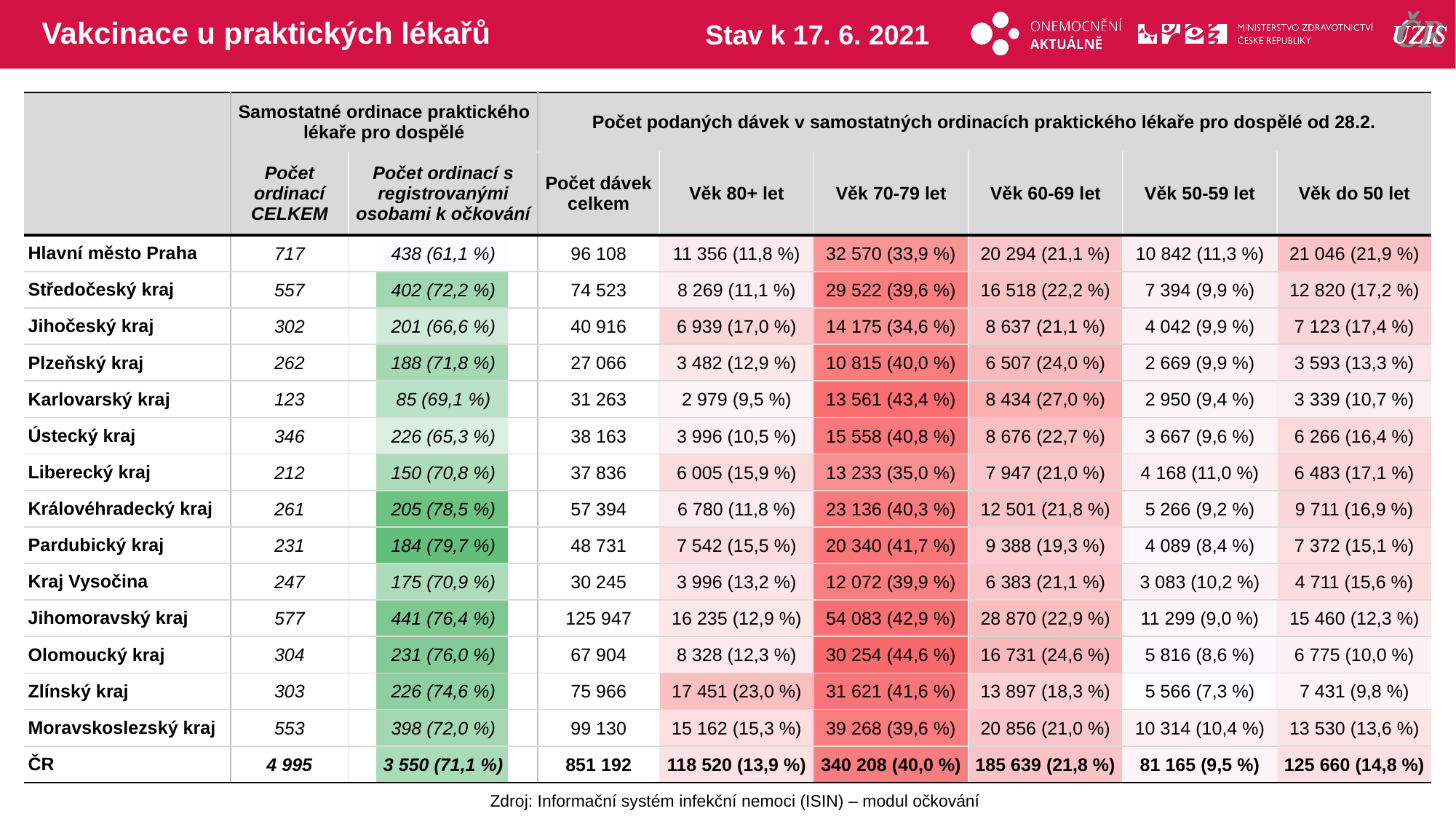

# Vakcinace u praktických lékařů
Stav k 17. 6. 2021
|  | Samostatné ordinace praktického lékaře pro dospělé |  | Počet podaných dávek v samostatných ordinacích praktického lékaře pro dospělé od 28.2. |  |  |  |  |  |
| --- | --- | --- | --- | --- | --- | --- | --- | --- |
|  | Počet ordinací CELKEM | Počet ordinací s registrovanými osobami k očkování | Počet dávek celkem | Věk 80+ let | Věk 70-79 let | Věk 60-69 let | Věk 50-59 let | Věk do 50 let |
| Hlavní město Praha | 717 | 438 (61,1 %) | 96 108 | 11 356 (11,8 %) | 32 570 (33,9 %) | 20 294 (21,1 %) | 10 842 (11,3 %) | 21 046 (21,9 %) |
| Středočeský kraj | 557 | 402 (72,2 %) | 74 523 | 8 269 (11,1 %) | 29 522 (39,6 %) | 16 518 (22,2 %) | 7 394 (9,9 %) | 12 820 (17,2 %) |
| Jihočeský kraj | 302 | 201 (66,6 %) | 40 916 | 6 939 (17,0 %) | 14 175 (34,6 %) | 8 637 (21,1 %) | 4 042 (9,9 %) | 7 123 (17,4 %) |
| Plzeňský kraj | 262 | 188 (71,8 %) | 27 066 | 3 482 (12,9 %) | 10 815 (40,0 %) | 6 507 (24,0 %) | 2 669 (9,9 %) | 3 593 (13,3 %) |
| Karlovarský kraj | 123 | 85 (69,1 %) | 31 263 | 2 979 (9,5 %) | 13 561 (43,4 %) | 8 434 (27,0 %) | 2 950 (9,4 %) | 3 339 (10,7 %) |
| Ústecký kraj | 346 | 226 (65,3 %) | 38 163 | 3 996 (10,5 %) | 15 558 (40,8 %) | 8 676 (22,7 %) | 3 667 (9,6 %) | 6 266 (16,4 %) |
| Liberecký kraj | 212 | 150 (70,8 %) | 37 836 | 6 005 (15,9 %) | 13 233 (35,0 %) | 7 947 (21,0 %) | 4 168 (11,0 %) | 6 483 (17,1 %) |
| Královéhradecký kraj | 261 | 205 (78,5 %) | 57 394 | 6 780 (11,8 %) | 23 136 (40,3 %) | 12 501 (21,8 %) | 5 266 (9,2 %) | 9 711 (16,9 %) |
| Pardubický kraj | 231 | 184 (79,7 %) | 48 731 | 7 542 (15,5 %) | 20 340 (41,7 %) | 9 388 (19,3 %) | 4 089 (8,4 %) | 7 372 (15,1 %) |
| Kraj Vysočina | 247 | 175 (70,9 %) | 30 245 | 3 996 (13,2 %) | 12 072 (39,9 %) | 6 383 (21,1 %) | 3 083 (10,2 %) | 4 711 (15,6 %) |
| Jihomoravský kraj | 577 | 441 (76,4 %) | 125 947 | 16 235 (12,9 %) | 54 083 (42,9 %) | 28 870 (22,9 %) | 11 299 (9,0 %) | 15 460 (12,3 %) |
| Olomoucký kraj | 304 | 231 (76,0 %) | 67 904 | 8 328 (12,3 %) | 30 254 (44,6 %) | 16 731 (24,6 %) | 5 816 (8,6 %) | 6 775 (10,0 %) |
| Zlínský kraj | 303 | 226 (74,6 %) | 75 966 | 17 451 (23,0 %) | 31 621 (41,6 %) | 13 897 (18,3 %) | 5 566 (7,3 %) | 7 431 (9,8 %) |
| Moravskoslezský kraj | 553 | 398 (72,0 %) | 99 130 | 15 162 (15,3 %) | 39 268 (39,6 %) | 20 856 (21,0 %) | 10 314 (10,4 %) | 13 530 (13,6 %) |
| ČR | 4 995 | 3 550 (71,1 %) | 851 192 | 118 520 (13,9 %) | 340 208 (40,0 %) | 185 639 (21,8 %) | 81 165 (9,5 %) | 125 660 (14,8 %) |
|  |  |  |  |  |
| --- | --- | --- | --- | --- |
|  |  |  |  |  |
|  |  |  |  |  |
|  |  |  |  |  |
|  |  |  |  |  |
|  |  |  |  |  |
|  |  |  |  |  |
|  |  |  |  |  |
|  |  |  |  |  |
|  |  |  |  |  |
|  |  |  |  |  |
|  |  |  |  |  |
|  |  |  |  |  |
|  |  |  |  |  |
|  |  |  |  |  |
|  |
| --- |
|  |
|  |
|  |
|  |
|  |
|  |
|  |
|  |
|  |
|  |
|  |
|  |
|  |
|  |
Zdroj: Informační systém infekční nemoci (ISIN) – modul očkování